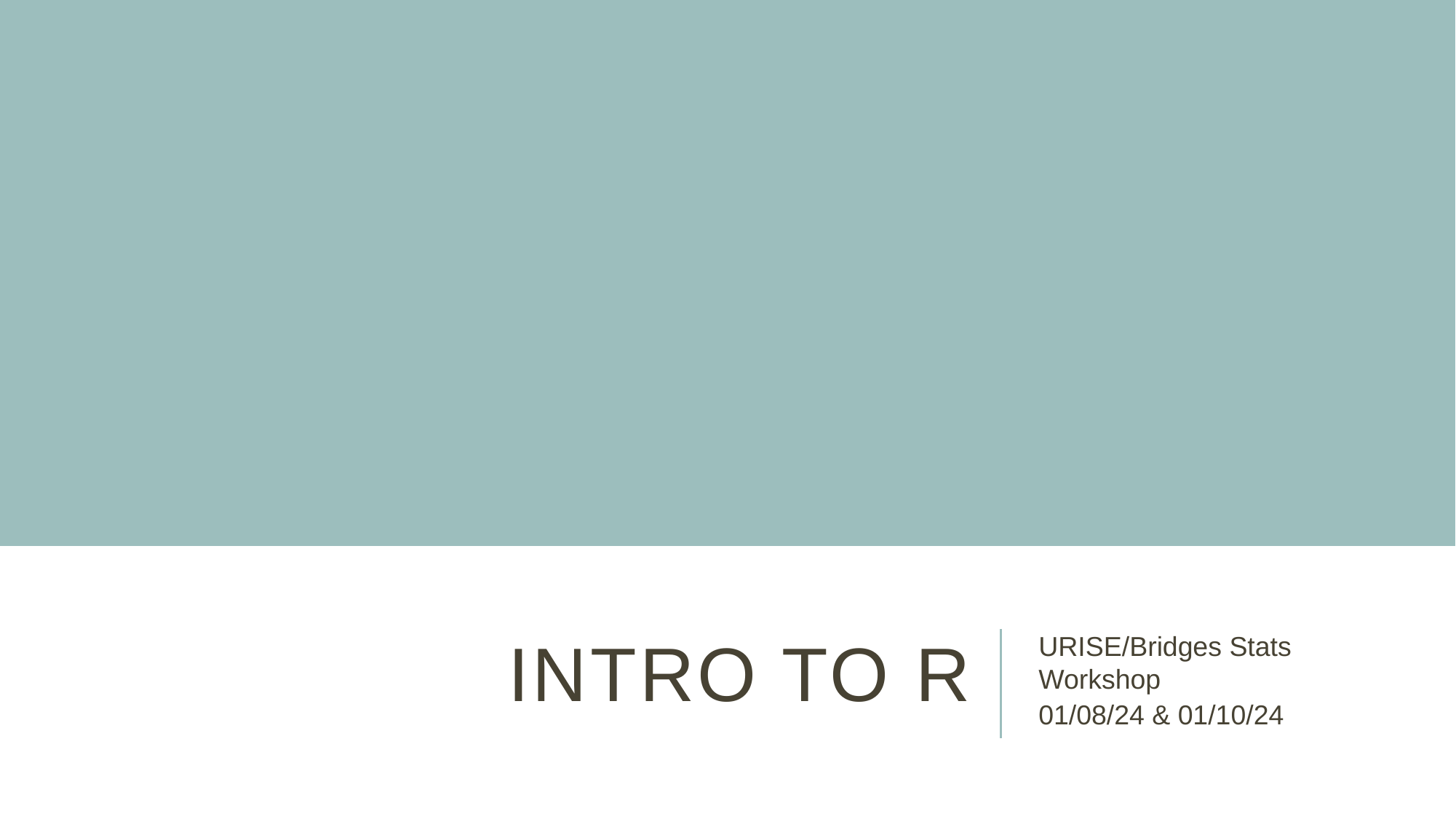

# Intro to R
URISE/Bridges Stats Workshop
01/08/24 & 01/10/24